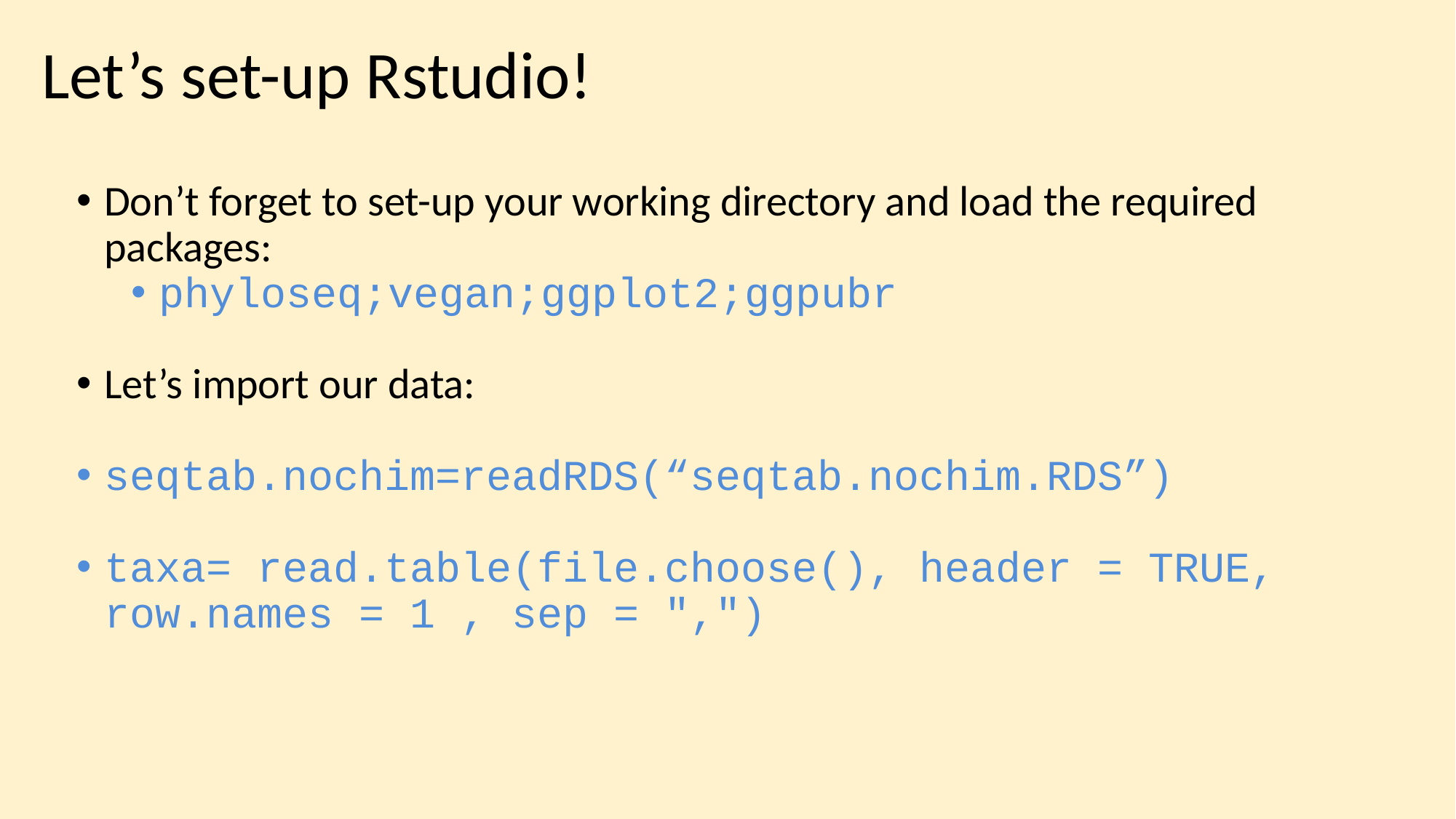

# Let’s set-up Rstudio!
Don’t forget to set-up your working directory and load the required packages:
phyloseq;vegan;ggplot2;ggpubr

Let’s import our data:

seqtab.nochim=readRDS(“seqtab.nochim.RDS”)

taxa= read.table(file.choose(), header = TRUE, row.names = 1 , sep = ",")